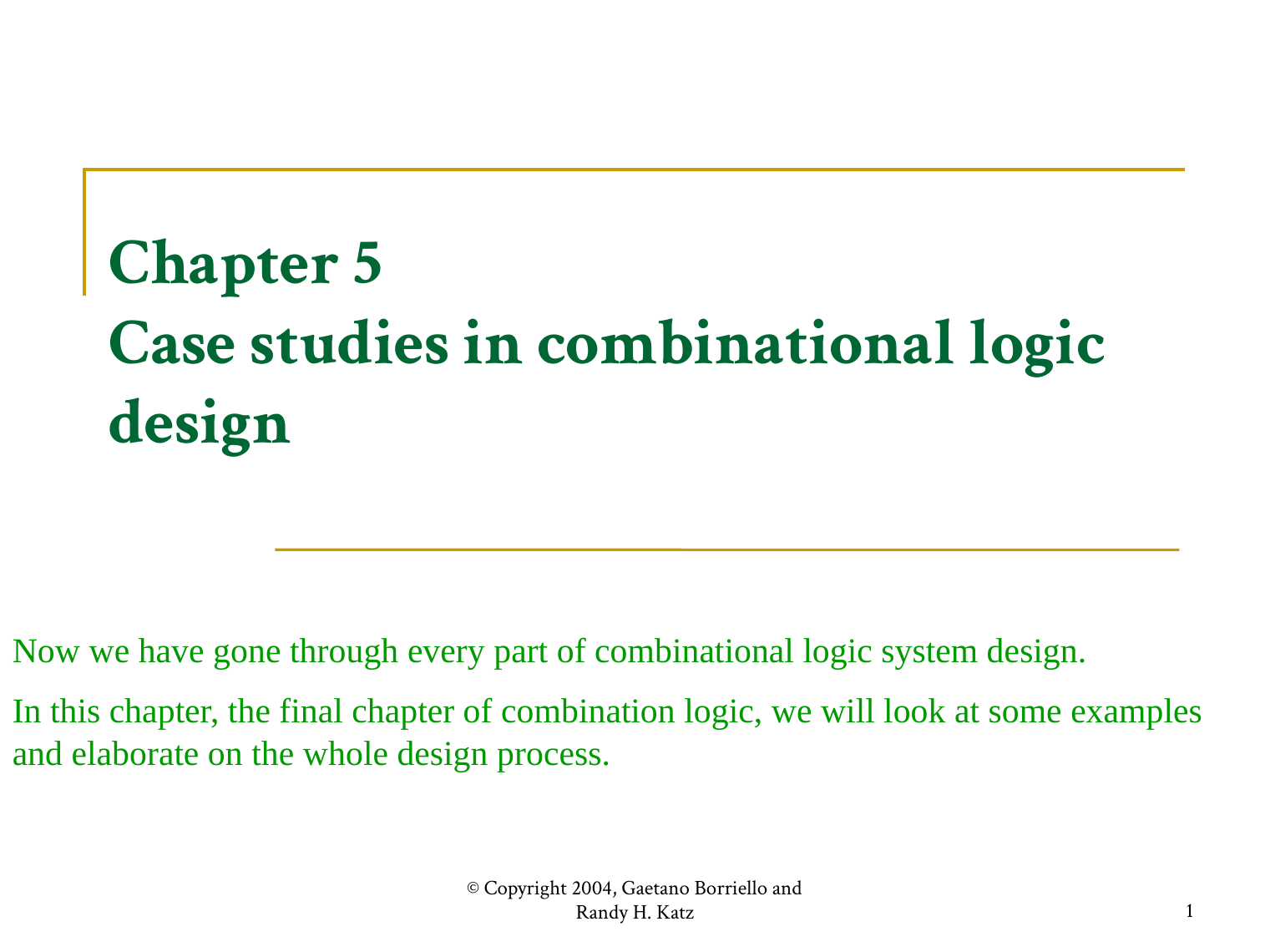

# Chapter 5 Case studies in combinational logic design
Now we have gone through every part of combinational logic system design.
In this chapter, the final chapter of combination logic, we will look at some examples and elaborate on the whole design process.
© Copyright 2004, Gaetano Borriello and Randy H. Katz
1